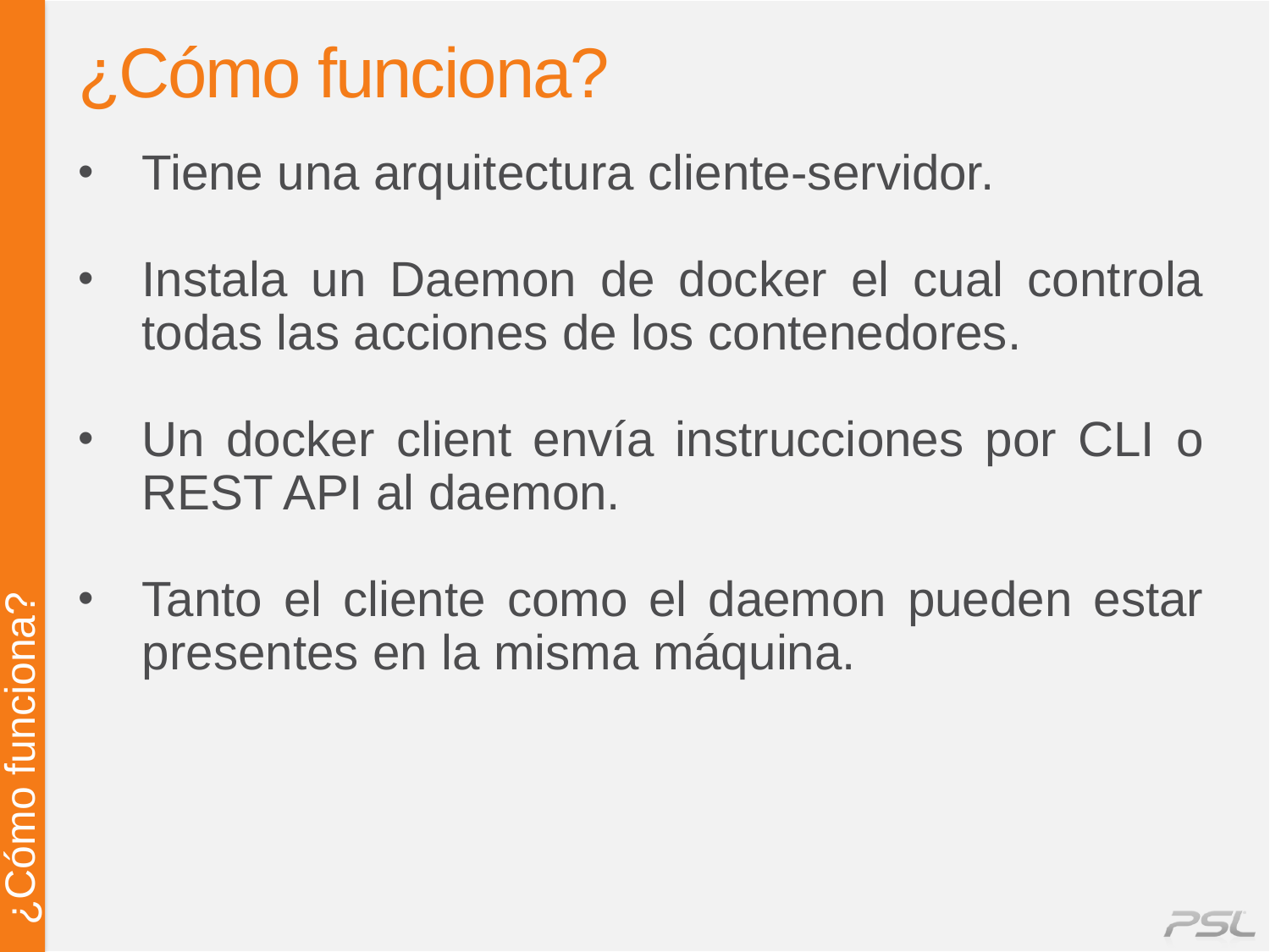

# ¿Cómo funciona?

Tiene una arquitectura cliente-servidor.

Instala un Daemon de docker el cual controla todas las acciones de los contenedores.

Un docker client envía instrucciones por CLI o REST API al daemon.

Tanto el cliente como el daemon pueden estar presentes en la misma máquina.

¿Cómo funciona?